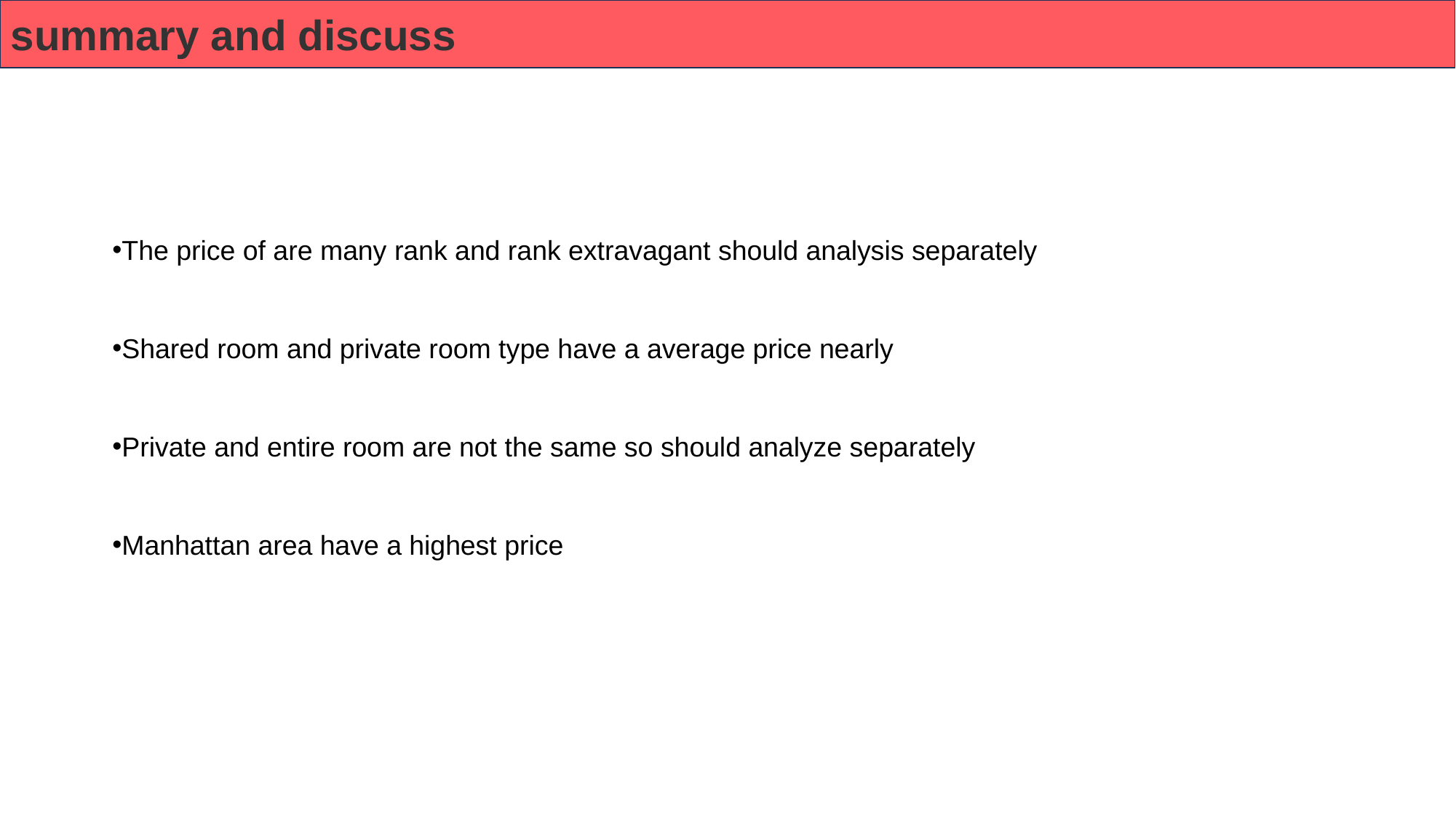

summary and discuss
The price of are many rank and rank extravagant should analysis separately

Shared room and private room type have a average price nearly

Private and entire room are not the same so should analyze separately

Manhattan area have a highest price